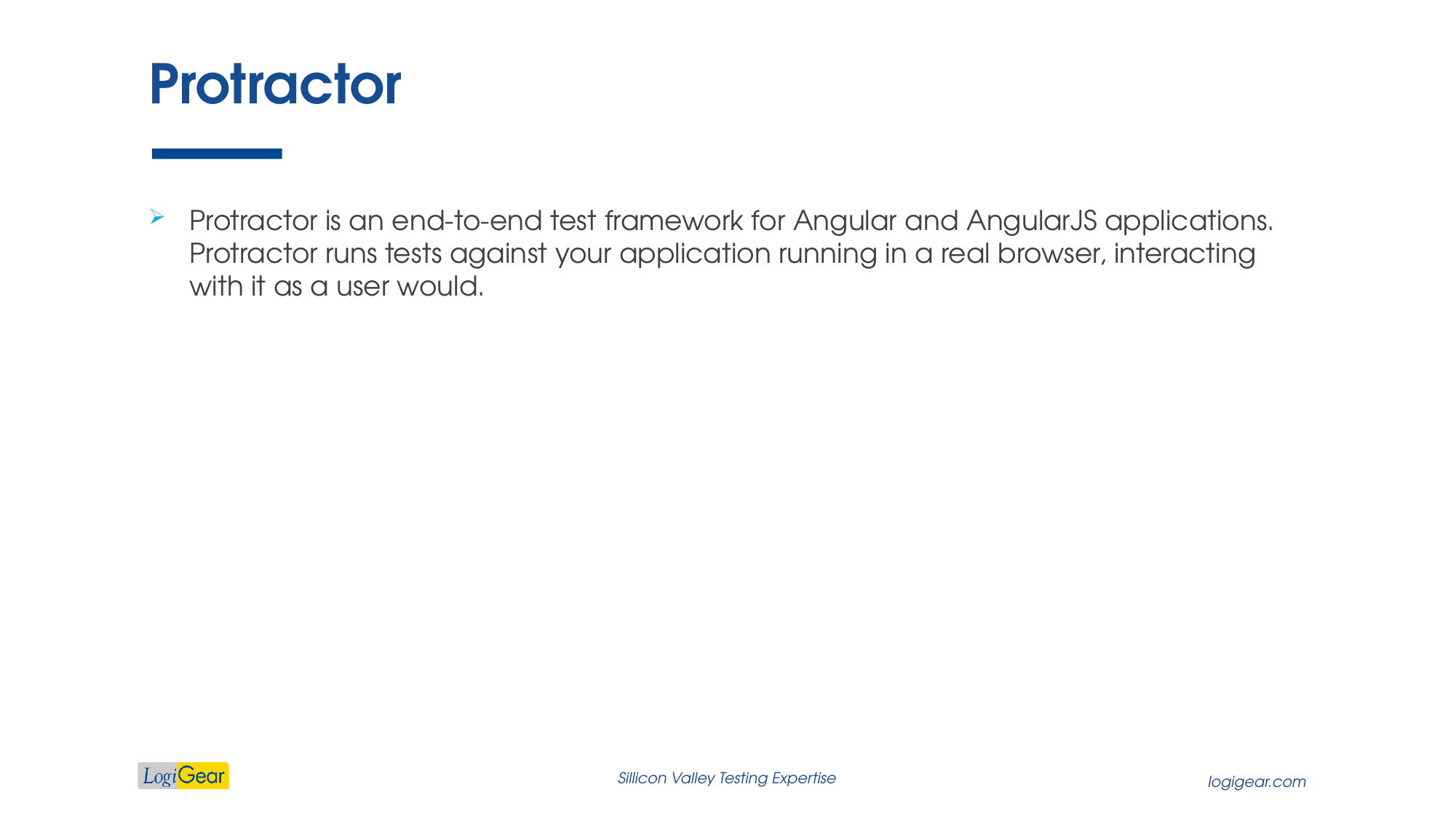

# Protractor
Protractor is an end-to-end test framework for Angular and AngularJS applications. Protractor runs tests against your application running in a real browser, interacting with it as a user would.